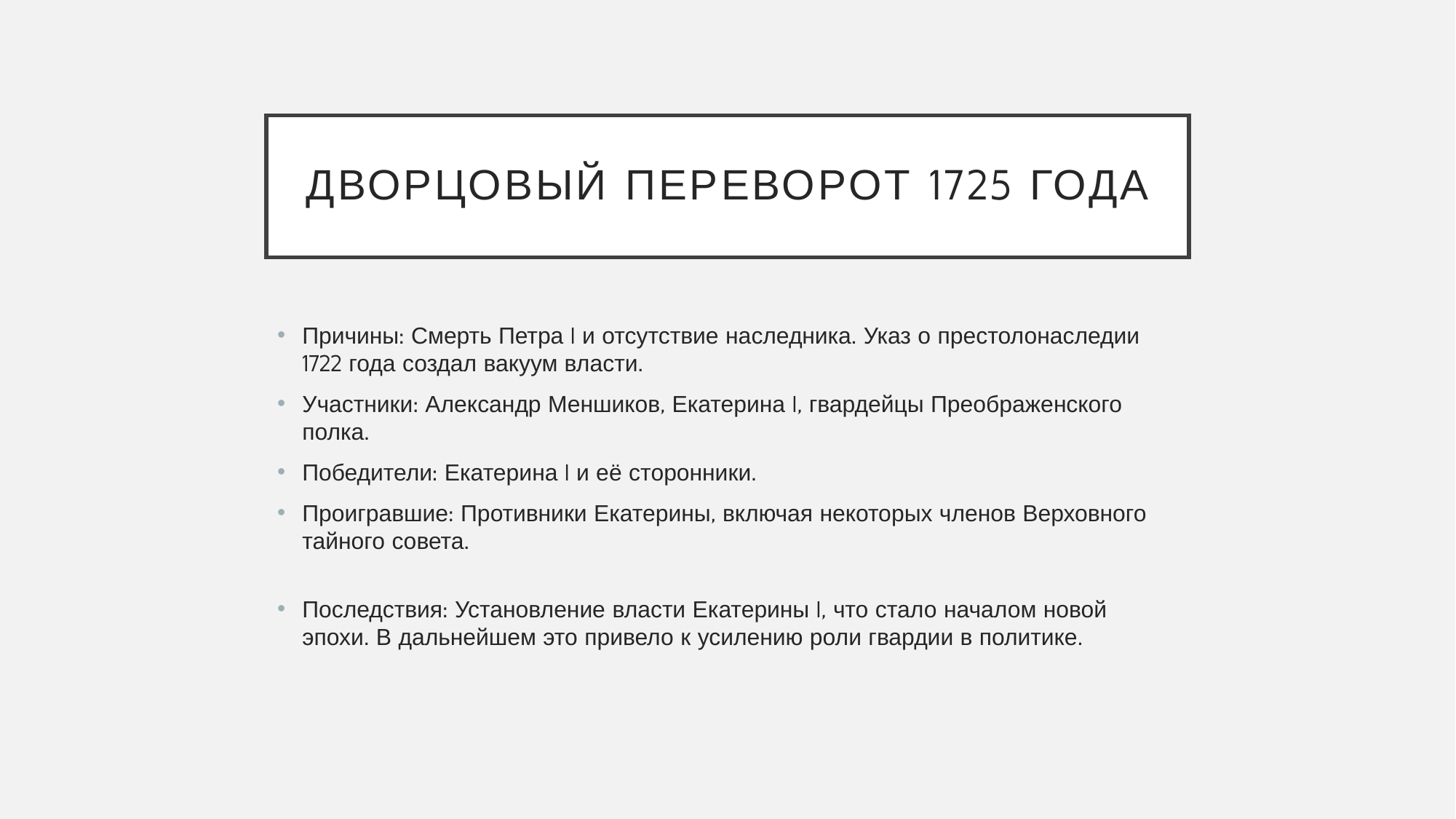

# Дворцовый переворот 1725 года
Причины: Смерть Петра I и отсутствие наследника. Указ о престолонаследии 1722 года создал вакуум власти.
Участники: Александр Меншиков, Екатерина I, гвардейцы Преображенского полка.
Победители: Екатерина I и её сторонники.
Проигравшие: Противники Екатерины, включая некоторых членов Верховного тайного совета.
Последствия: Установление власти Екатерины I, что стало началом новой эпохи. В дальнейшем это привело к усилению роли гвардии в политике.